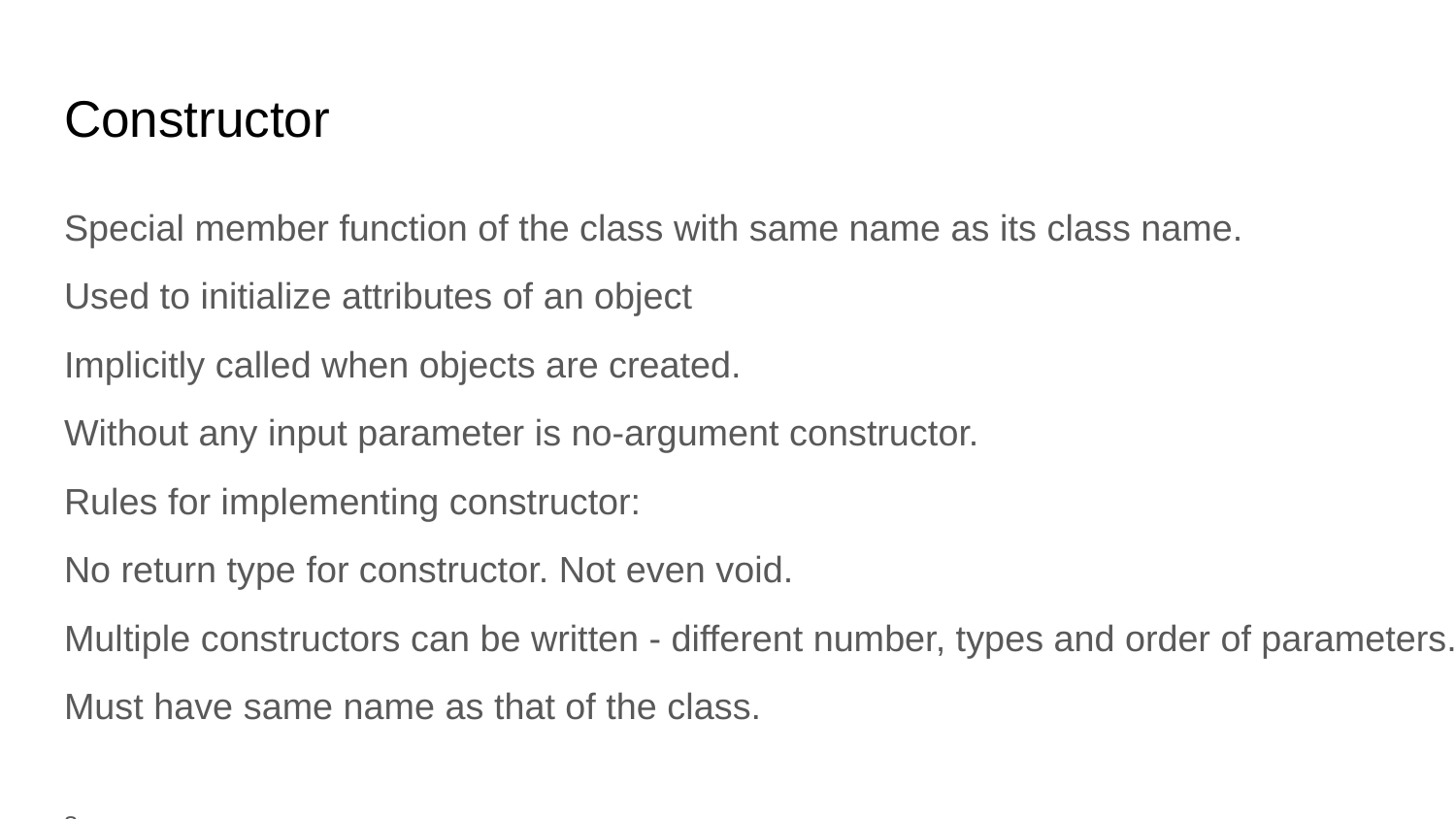

# Constructor
Special member function of the class with same name as its class name.
Used to initialize attributes of an object
Implicitly called when objects are created.
Without any input parameter is no-argument constructor.
Rules for implementing constructor:
No return type for constructor. Not even void.
Multiple constructors can be written - different number, types and order of parameters.
Must have same name as that of the class.

s